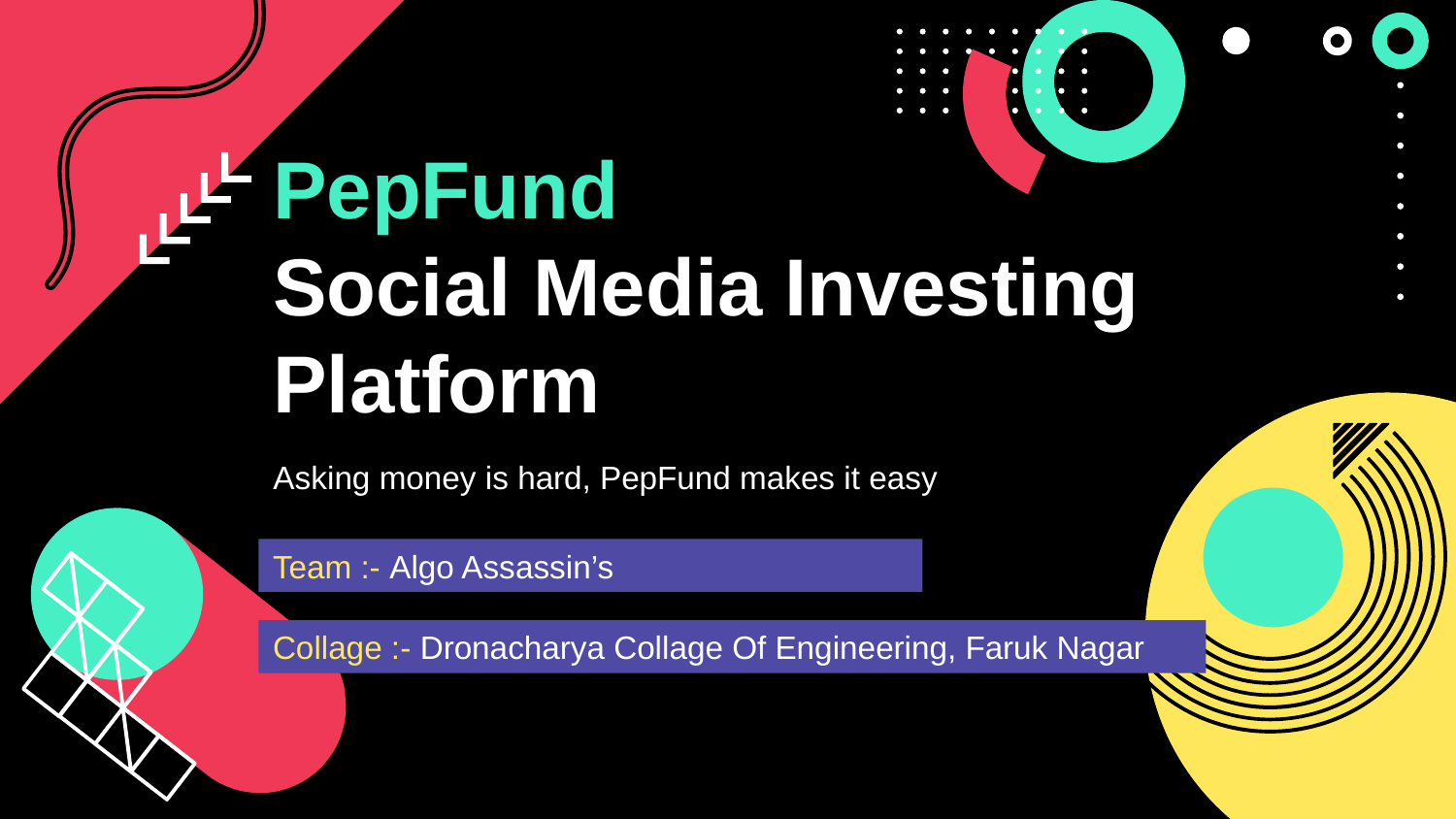

# PepFund Social Media Investing Platform
Asking money is hard, PepFund makes it easy
Team :- Algo Assassin’s
Collage :- Dronacharya Collage Of Engineering, Faruk Nagar